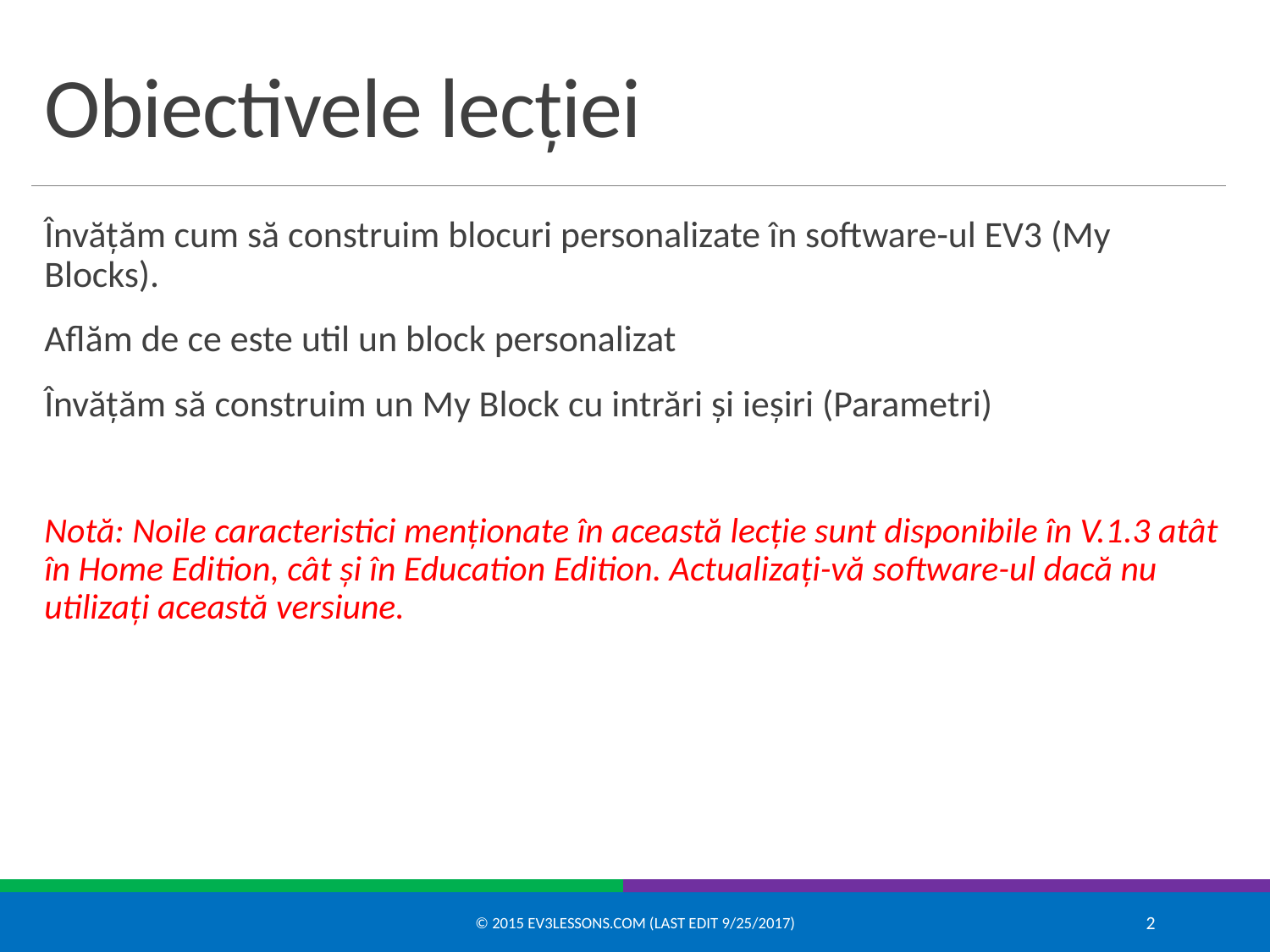

# Obiectivele lecției
Învățăm cum să construim blocuri personalizate în software-ul EV3 (My Blocks).
Aflăm de ce este util un block personalizat
Învățăm să construim un My Block cu intrări și ieșiri (Parametri)

Notă: Noile caracteristici menționate în această lecție sunt disponibile în V.1.3 atât în Home Edition, cât și în Education Edition. Actualizați-vă software-ul dacă nu utilizați această versiune.
© 2015 EV3Lessons.com (Last Edit 9/25/2017)
2